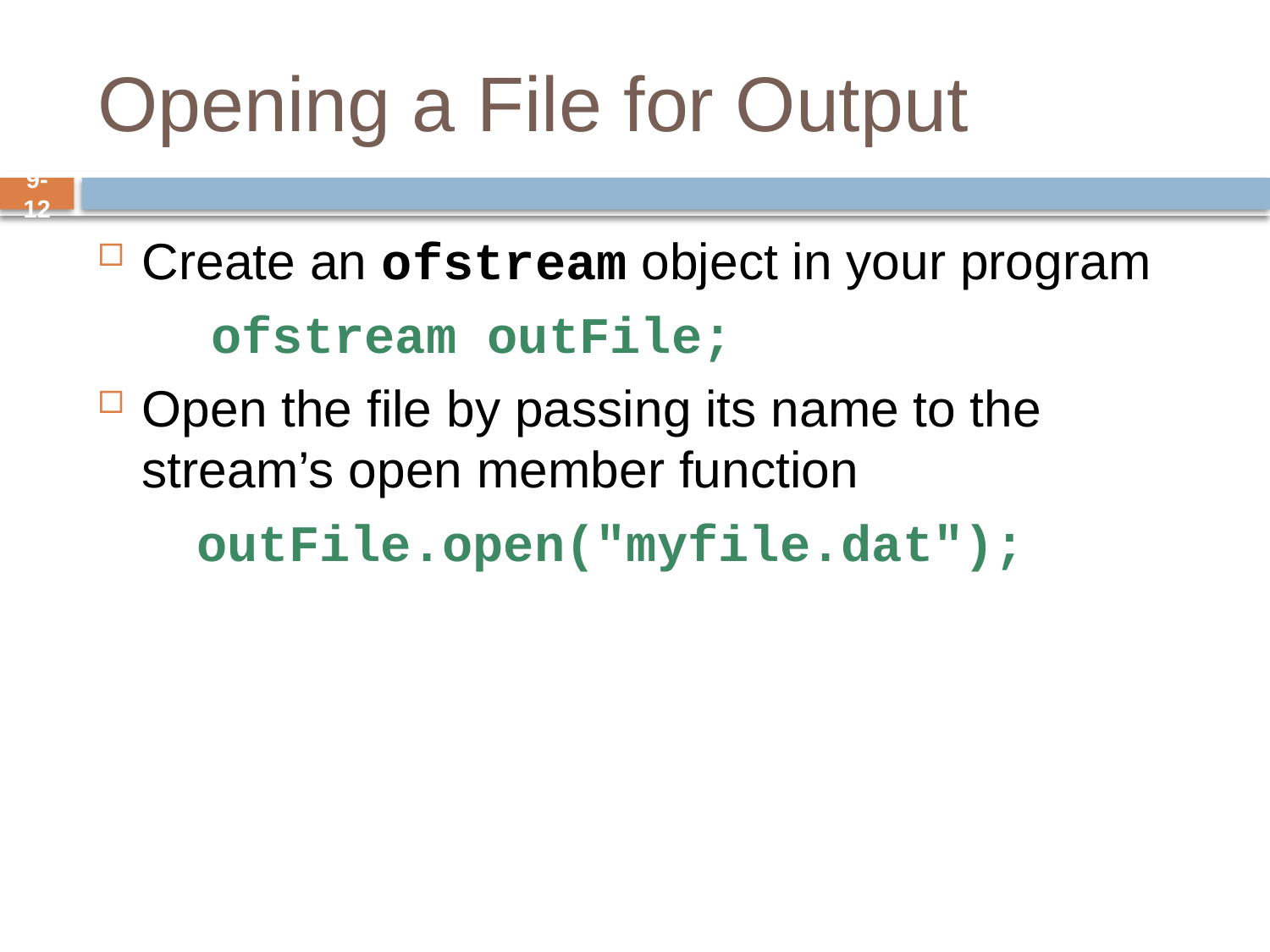

# Opening a File for Output
Create an ofstream object in your program
        ofstream outFile;
Open the file by passing its name to the stream’s open member function
       outFile.open("myfile.dat");
9-12